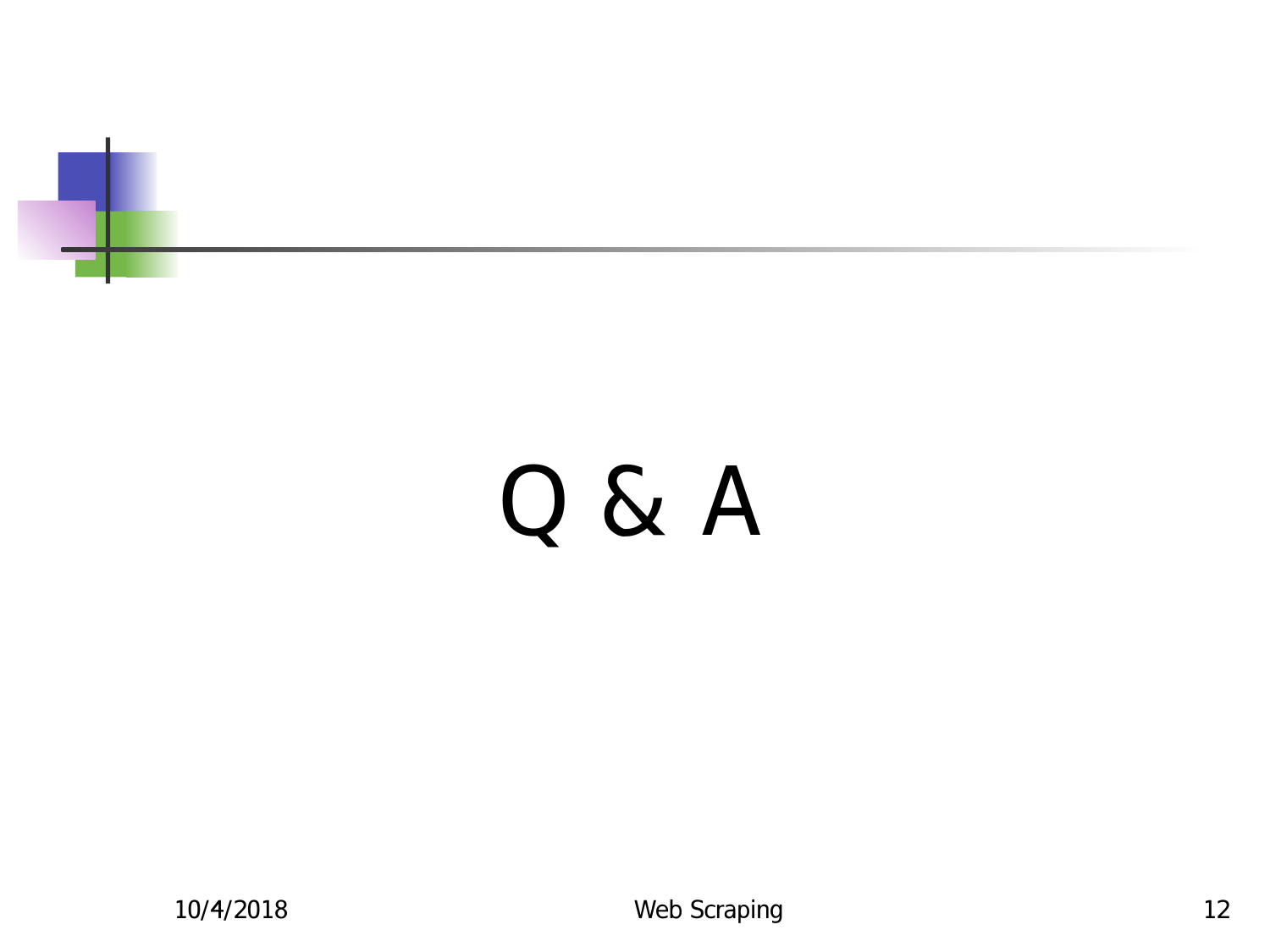

Q & A
10/4/2018
Web Scraping
12